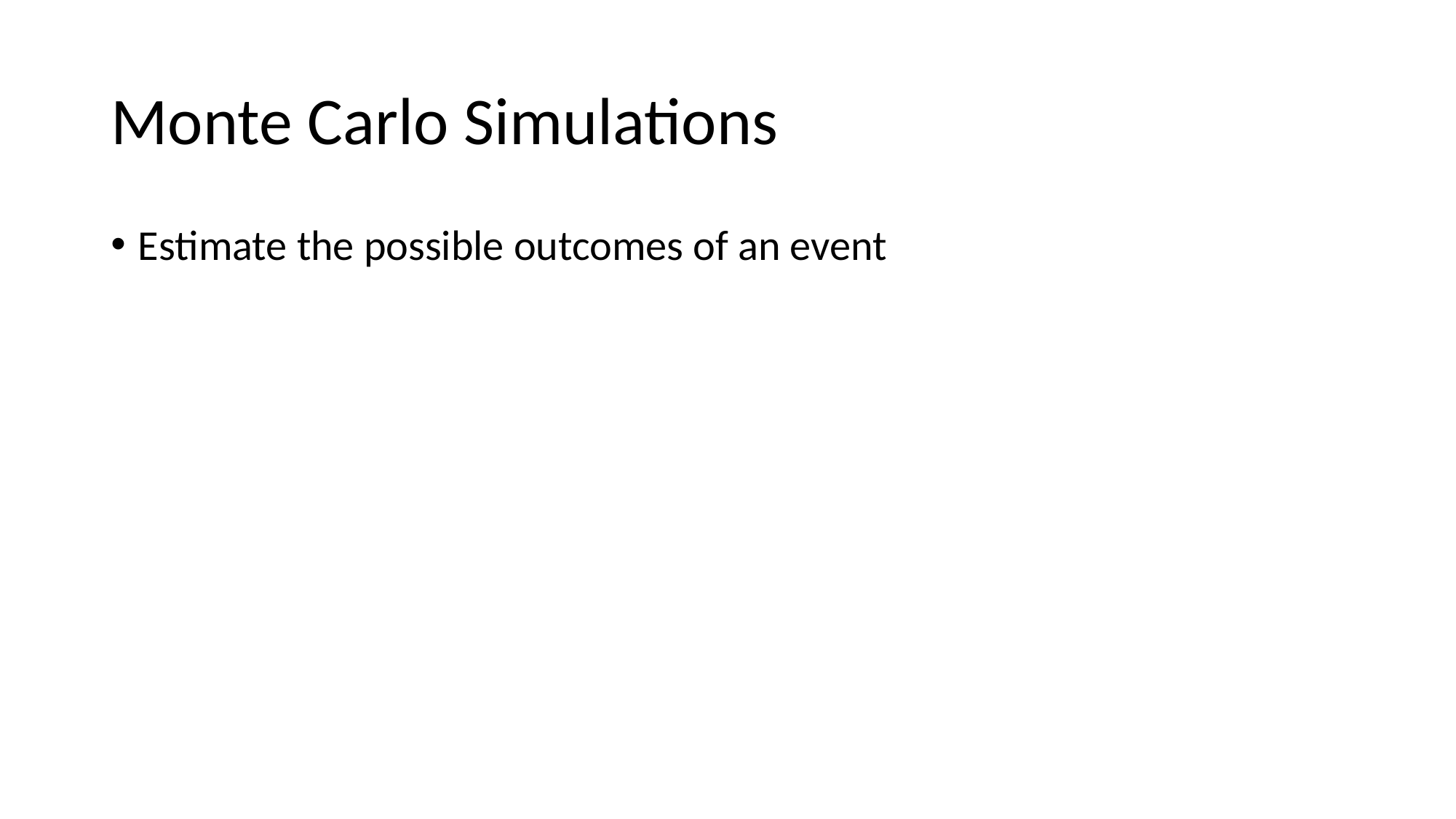

# Monte Carlo Simulations
Estimate the possible outcomes of an event